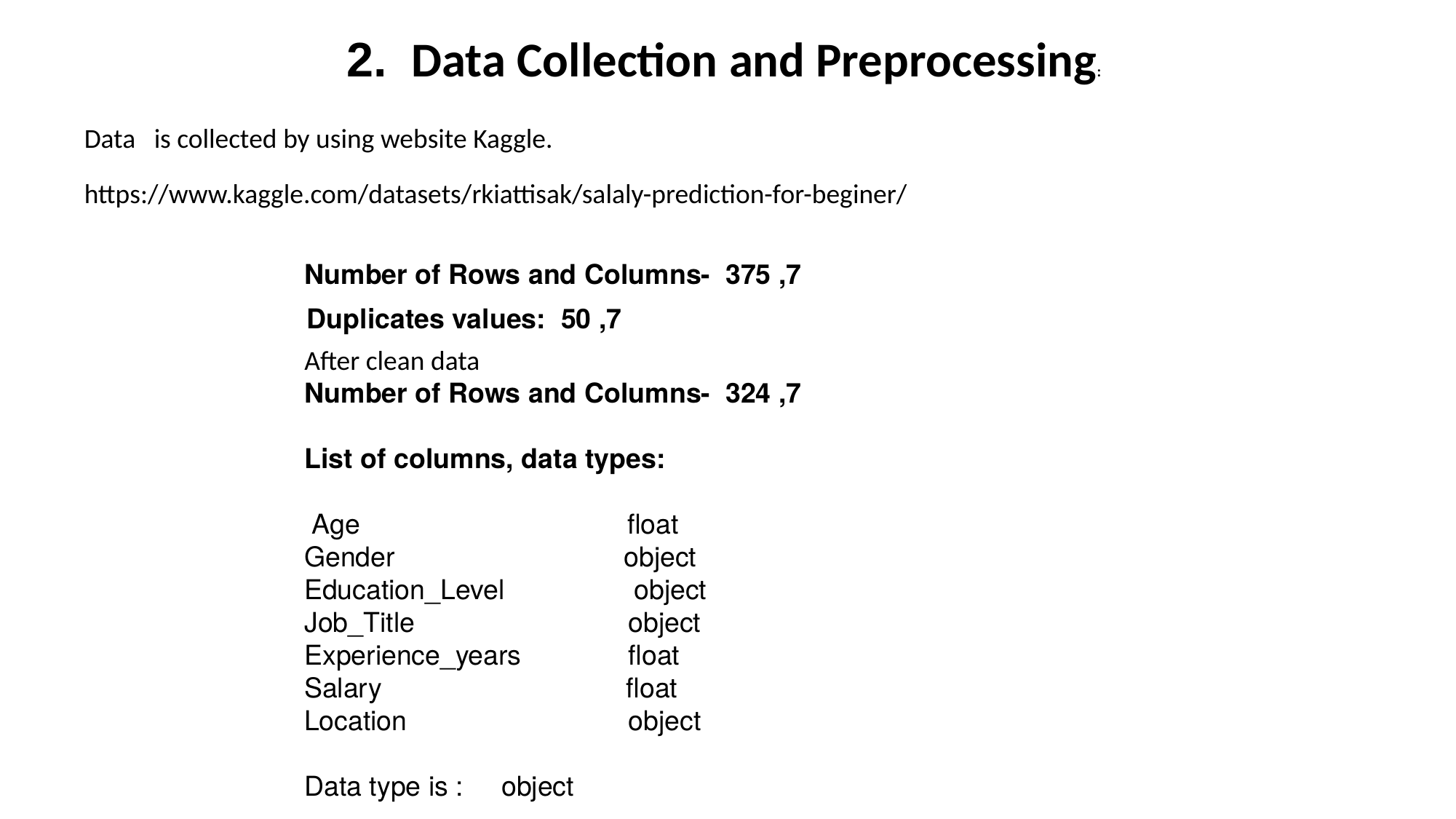

2.  Data Collection and Preprocessing:

Data   is collected by using website Kaggle.
https://www.kaggle.com/datasets/rkiattisak/salaly-prediction-for-beginer/
Number of Rows and Columns-  375 ,7
Duplicates values:  50 ,7
After clean data
Number of Rows and Columns-  324 ,7

List of columns, data types:

 Age                                   float
Gender                              object
Education_Level                 object
Job_Title                            object
Experience_years              float
Salary                                float
Location                             object

Data type is :     object